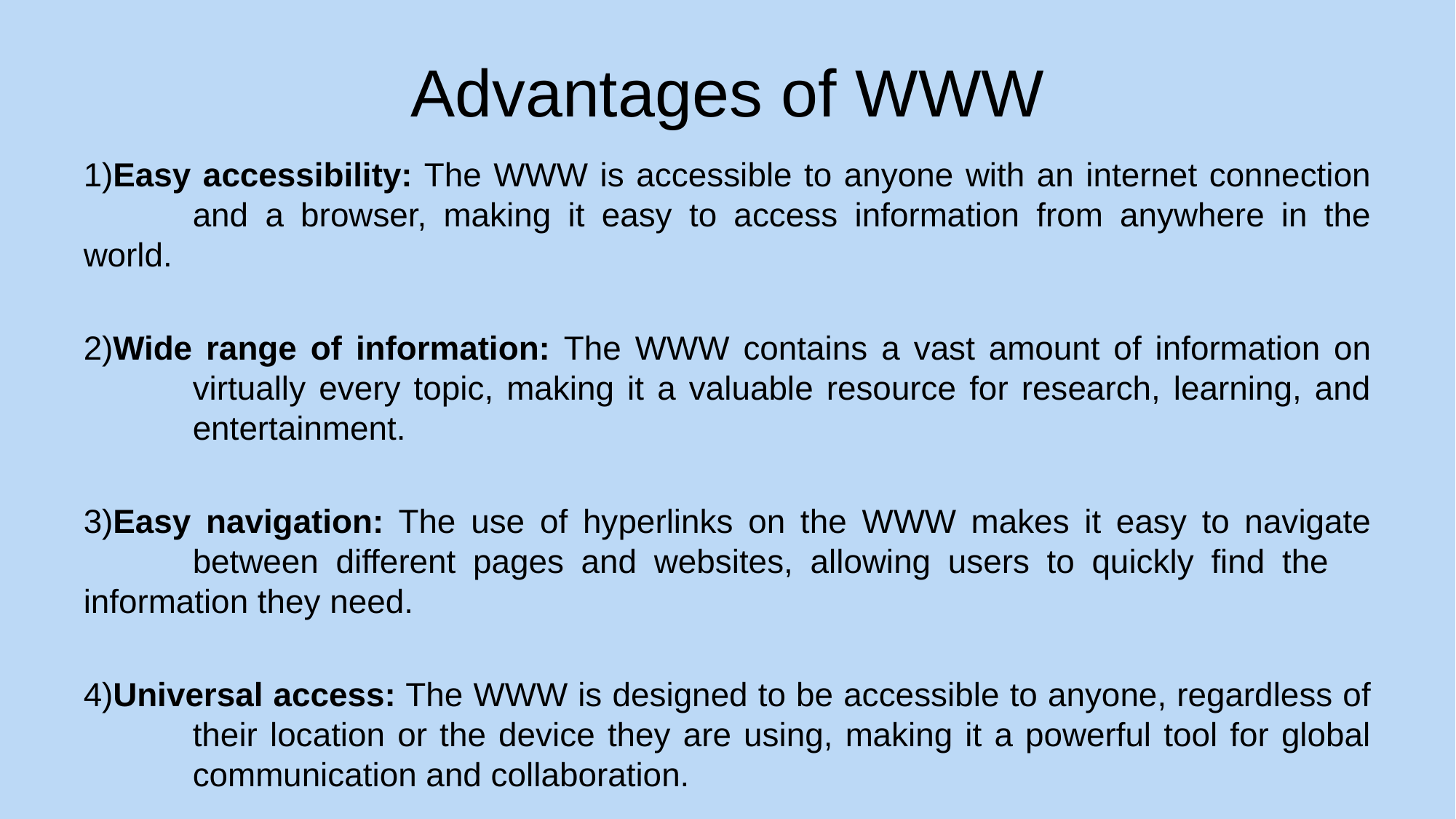

# Advantages of WWW
1)Easy accessibility: The WWW is accessible to anyone with an internet connection 	and a browser, making it easy to access information from anywhere in the world.

2)Wide range of information: The WWW contains a vast amount of information on 	virtually every topic, making it a valuable resource for research, learning, and 	entertainment.

3)Easy navigation: The use of hyperlinks on the WWW makes it easy to navigate 	between different pages and websites, allowing users to quickly find the 	information they need.

4)Universal access: The WWW is designed to be accessible to anyone, regardless of 	their location or the device they are using, making it a powerful tool for global 	communication and collaboration.

12